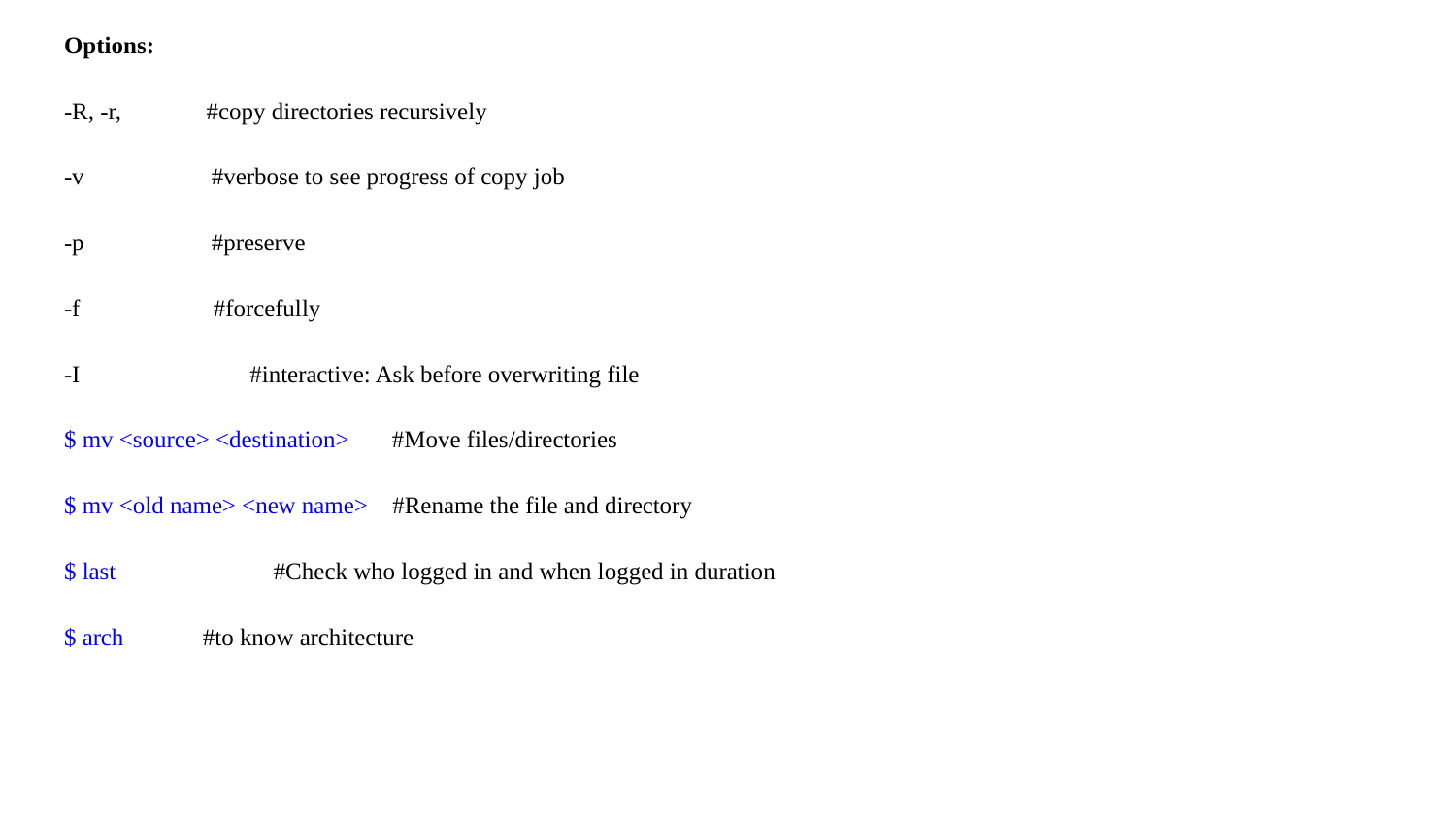

Options:
-R, -r,              #copy directories recursively
-v                     #verbose to see progress of copy job
-p                     #preserve
-f                      #forcefully
-I                            #interactive: Ask before overwriting file
$ mv <source> <destination>       #Move files/directories
$ mv <old name> <new name>    #Rename the file and directory
$ last                          #Check who logged in and when logged in duration
$ arch             #to know architecture